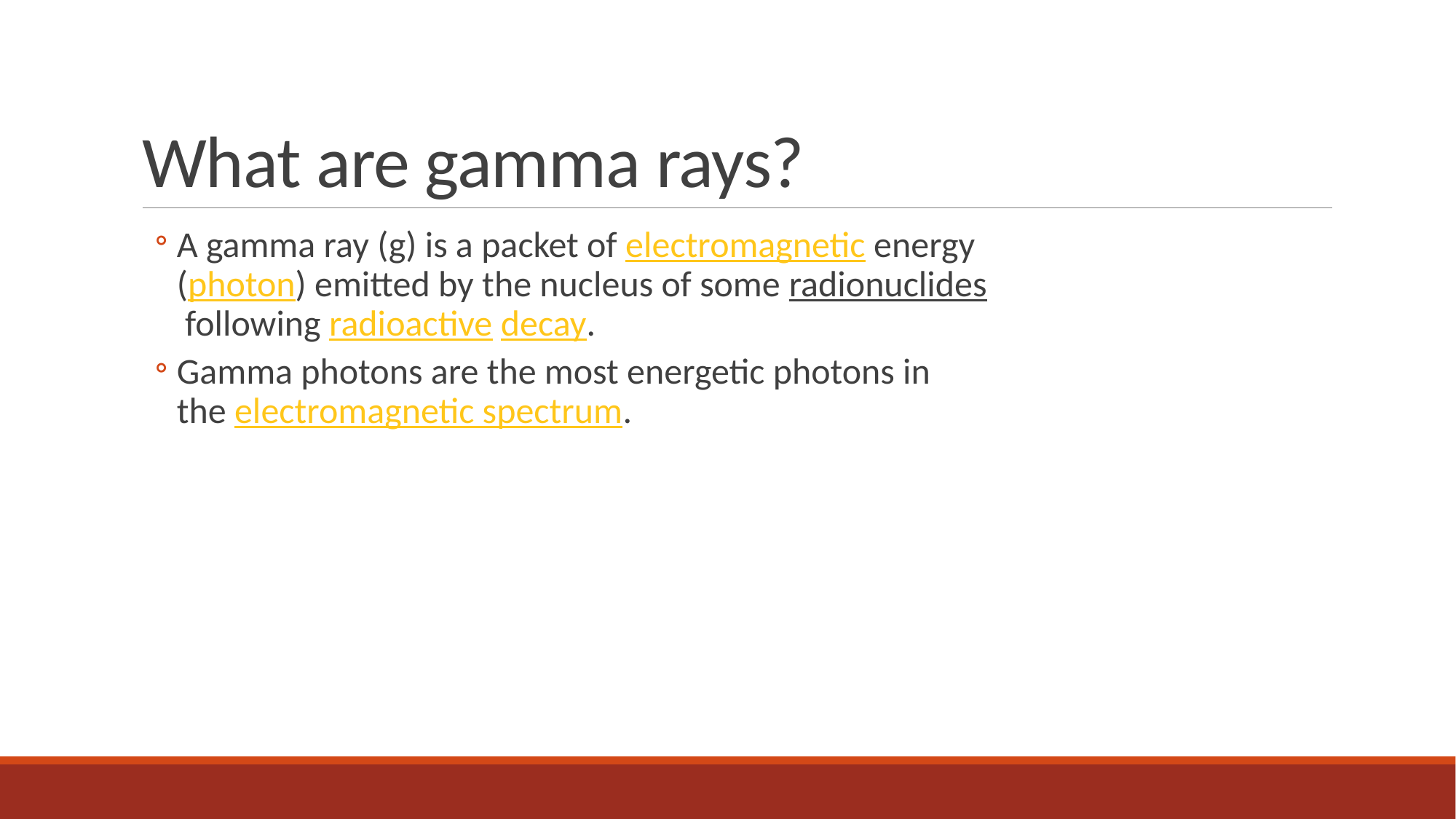

# What are gamma rays?
A gamma ray (g) is a packet of electromagnetic energy (photon) emitted by the nucleus of some radionuclides following radioactive decay.
Gamma photons are the most energetic photons in the electromagnetic spectrum.